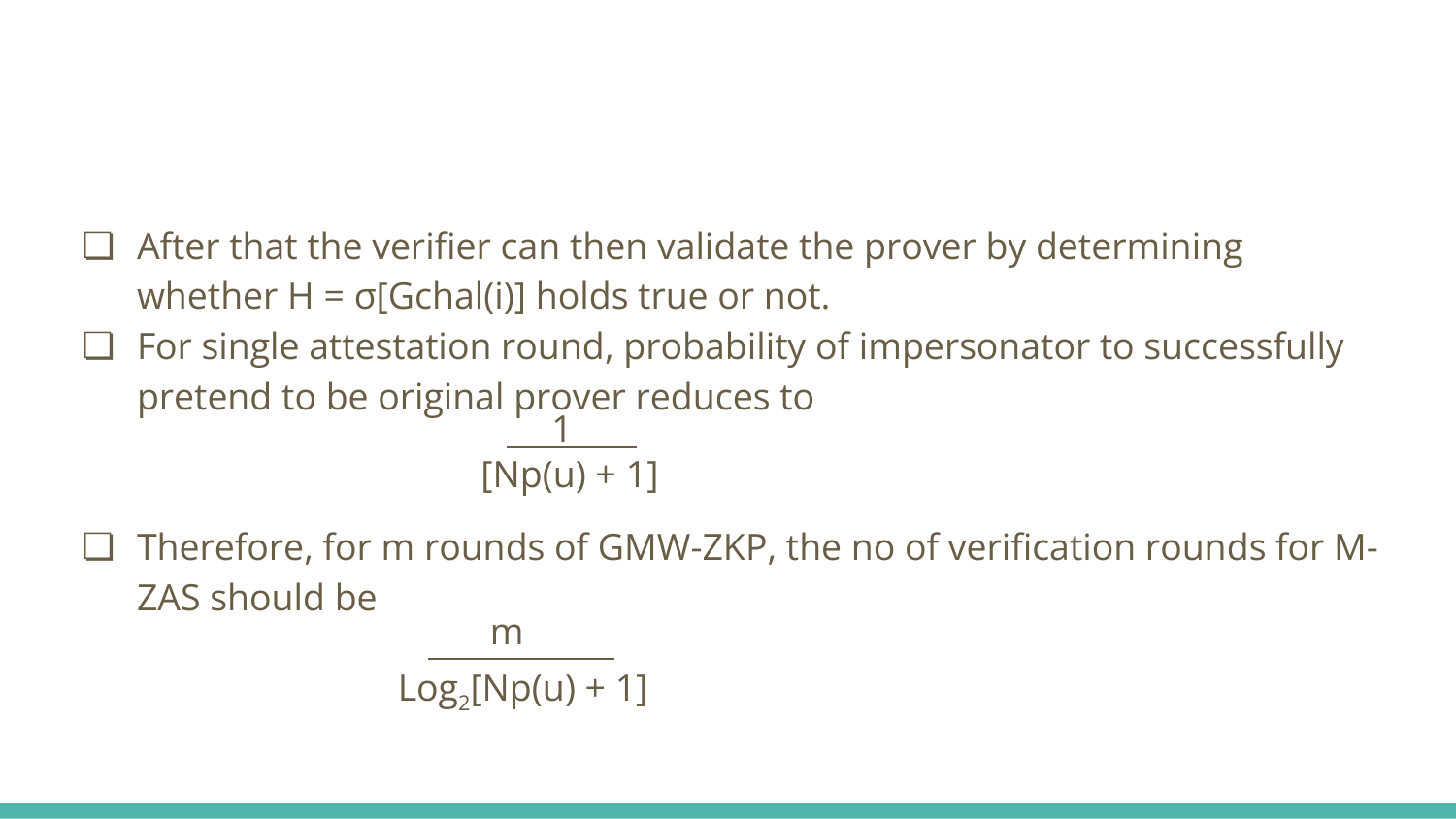

#
After that the verifier can then validate the prover by determining whether H = σ[Gchal(i)] holds true or not.
For single attestation round, probability of impersonator to successfully pretend to be original prover reduces to

Therefore, for m rounds of GMW-ZKP, the no of verification rounds for M-ZAS should be

1
[Np(u) + 1]
m
Log2[Np(u) + 1]